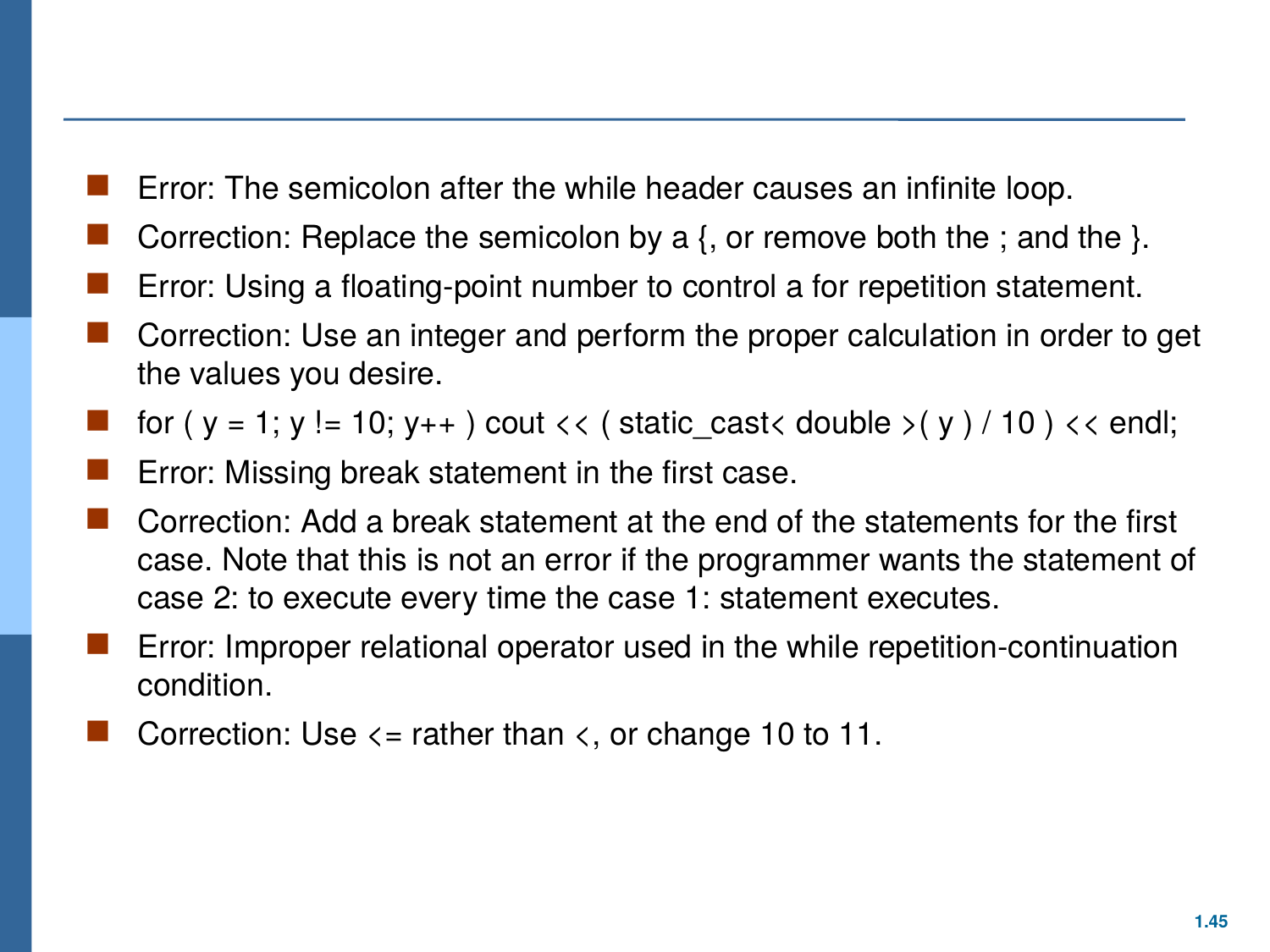

#
Error: The semicolon after the while header causes an infinite loop.
Correction: Replace the semicolon by a {, or remove both the ; and the }.
Error: Using a floating-point number to control a for repetition statement.
Correction: Use an integer and perform the proper calculation in order to get the values you desire.
for ( y = 1; y != 10; y++ ) cout << ( static_cast< double >( y ) / 10 ) << endl;
Error: Missing break statement in the first case.
Correction: Add a break statement at the end of the statements for the first case. Note that this is not an error if the programmer wants the statement of case 2: to execute every time the case 1: statement executes.
Error: Improper relational operator used in the while repetition-continuation condition.
Correction: Use <= rather than <, or change 10 to 11.